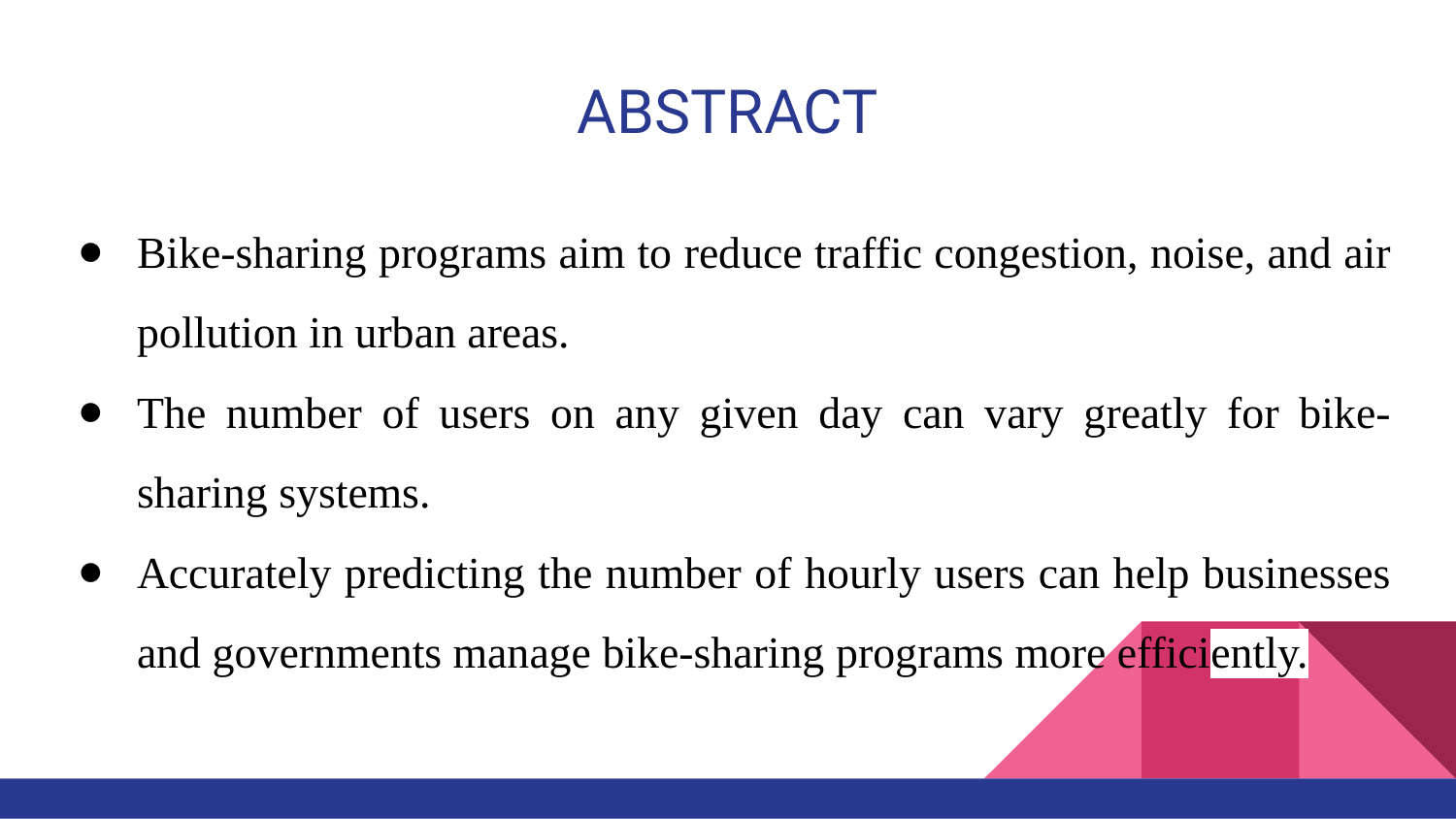

# ABSTRACT
Bike-sharing programs aim to reduce traffic congestion, noise, and air pollution in urban areas.
The number of users on any given day can vary greatly for bike-sharing systems.
Accurately predicting the number of hourly users can help businesses and governments manage bike-sharing programs more efficiently.